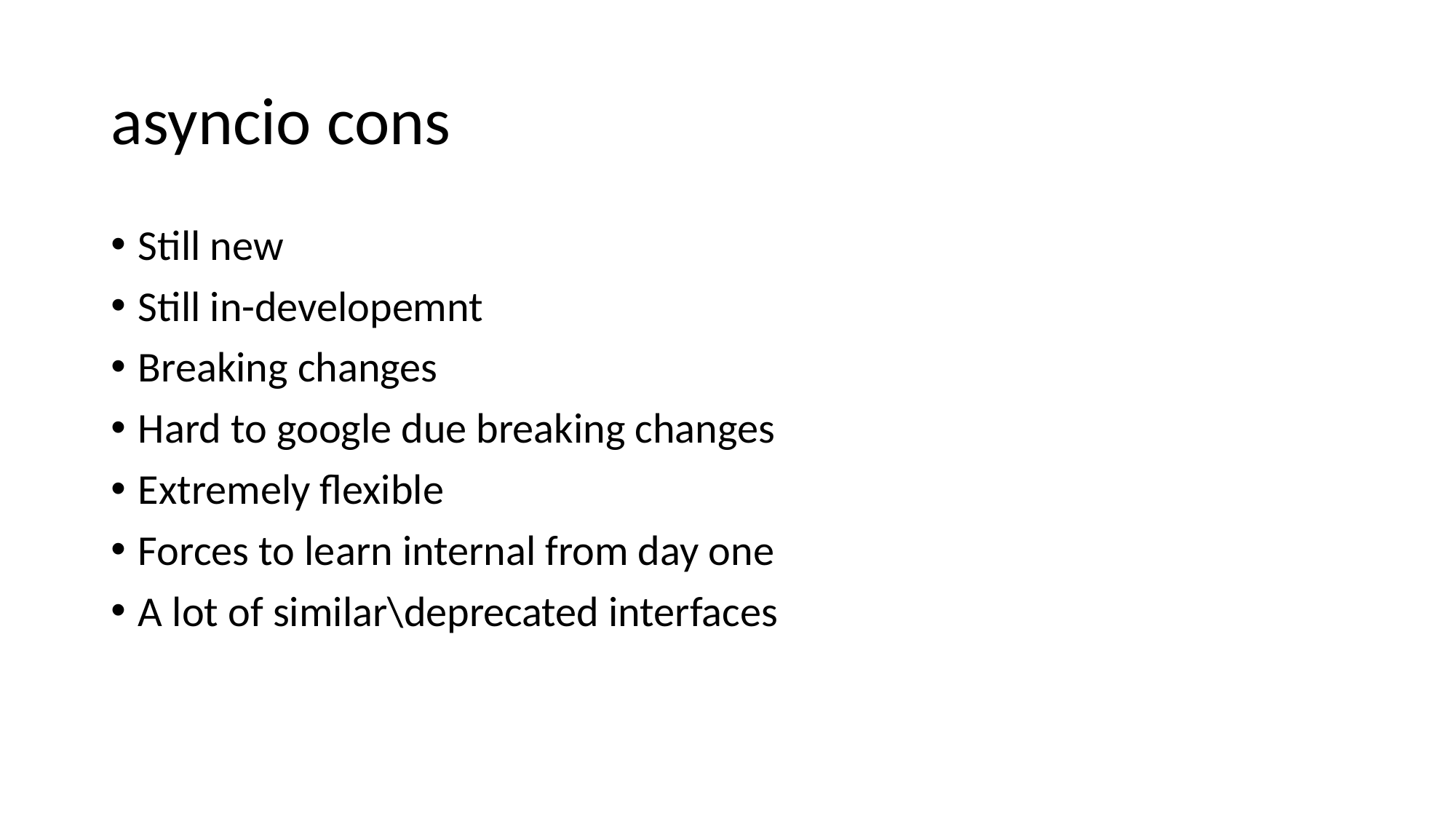

# asyncio cons
Still new
Still in-developemnt
Breaking changes
Hard to google due breaking changes
Extremely flexible
Forces to learn internal from day one
A lot of similar\deprecated interfaces